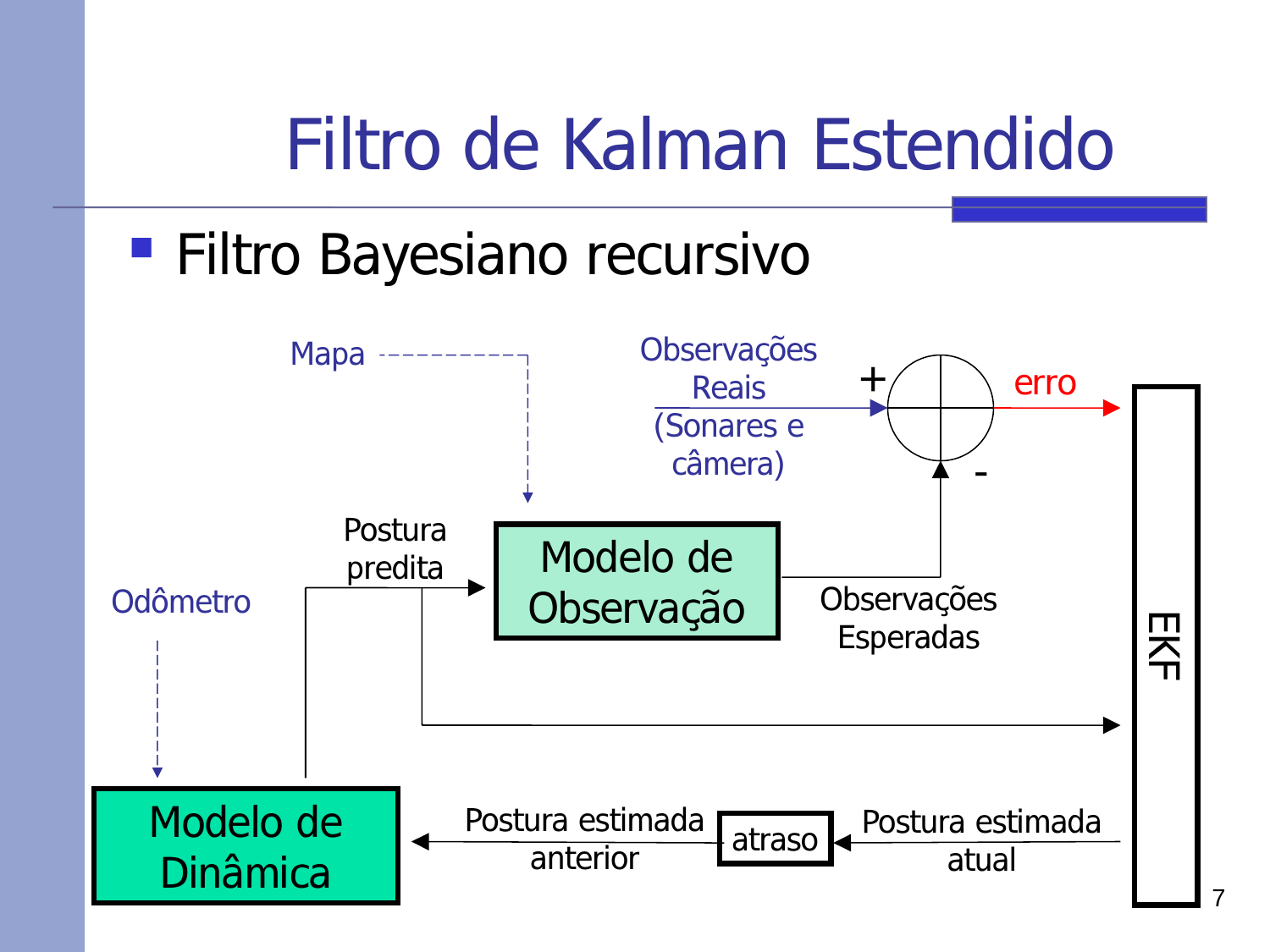

# Filtro de Kalman Estendido
Filtro Bayesiano recursivo
Observações Reais (Sonares e câmera)
Mapa
+
erro

-

Postura predita
Modelo de
Observação
Observações Esperadas
Odômetro

EKF

Modelo de
Dinâmica
Postura estimada anterior
Postura estimada atual
atraso

7